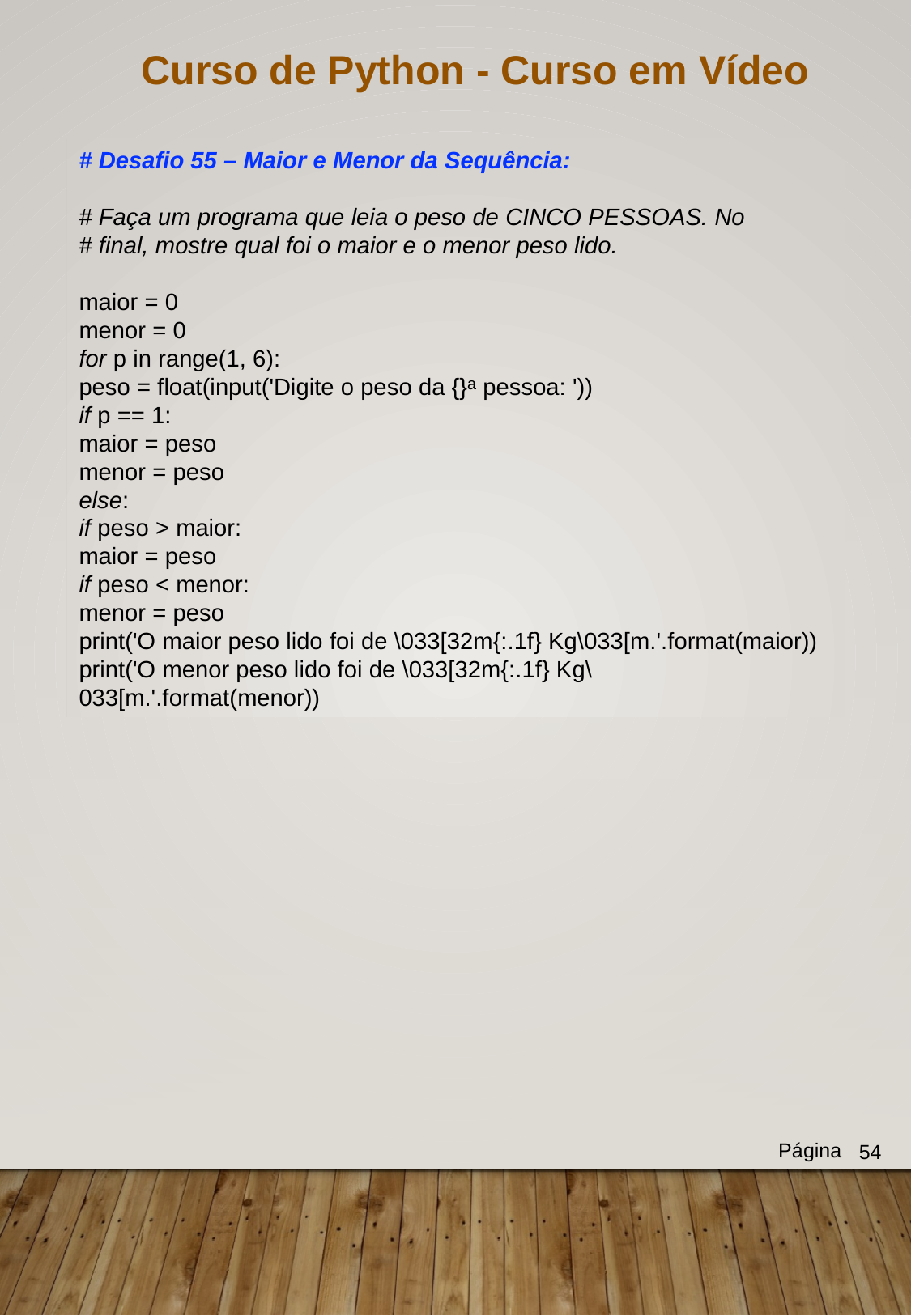

Curso de Python - Curso em Vídeo
# Desafio 55 – Maior e Menor da Sequência:

# Faça um programa que leia o peso de CINCO PESSOAS. No
# final, mostre qual foi o maior e o menor peso lido.
maior = 0
menor = 0
for p in range(1, 6):
peso = float(input('Digite o peso da {}ᵃ pessoa: '))
if p == 1:
maior = peso
menor = peso
else:
if peso > maior:
maior = peso
if peso < menor:
menor = peso
print('O maior peso lido foi de \033[32m{:.1f} Kg\033[m.'.format(maior))
print('O menor peso lido foi de \033[32m{:.1f} Kg\033[m.'.format(menor))
Página
54